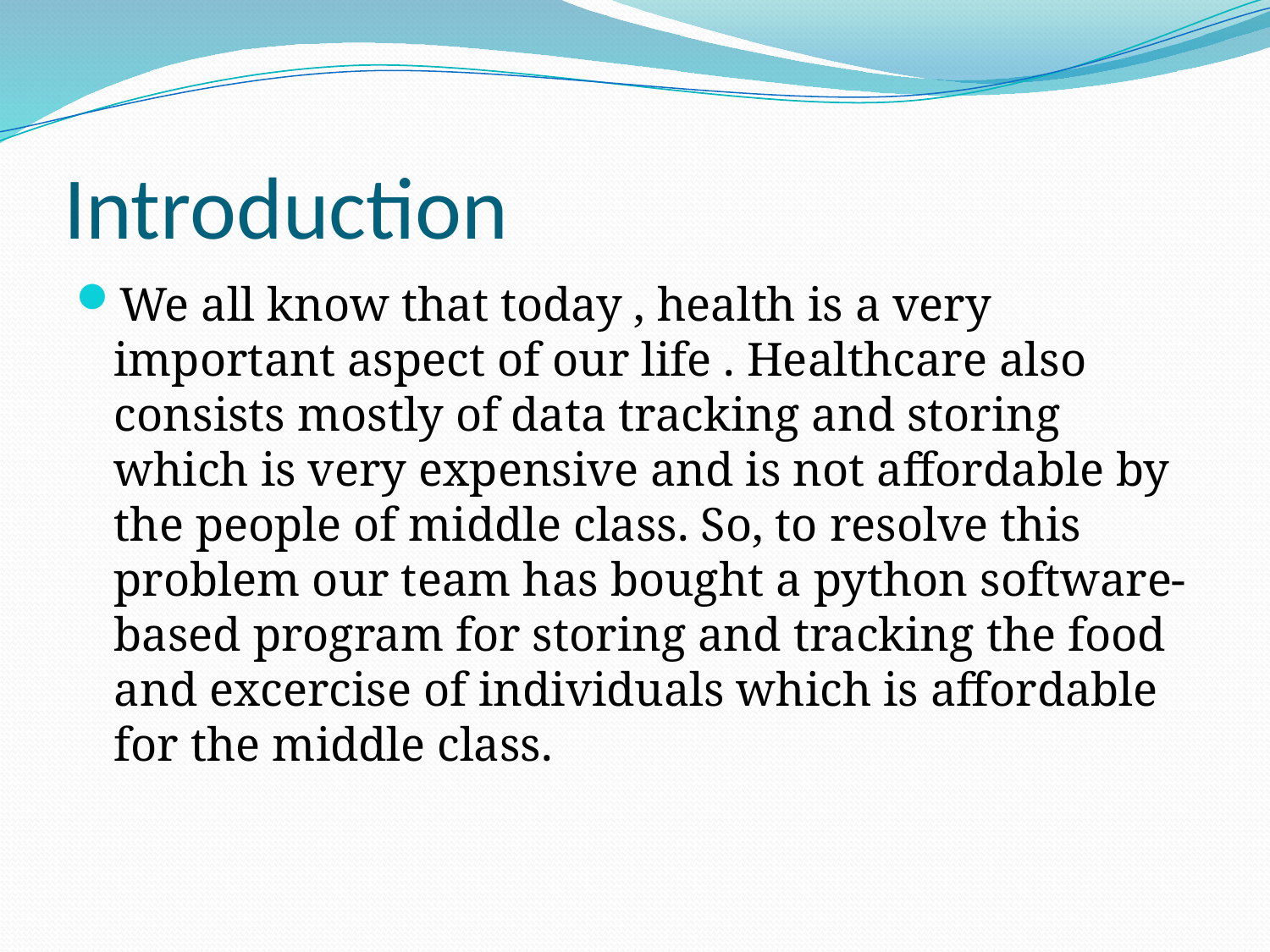

# Introduction
We all know that today , health is a very important aspect of our life . Healthcare also consists mostly of data tracking and storing which is very expensive and is not affordable by the people of middle class. So, to resolve this problem our team has bought a python software-based program for storing and tracking the food and excercise of individuals which is affordable for the middle class.